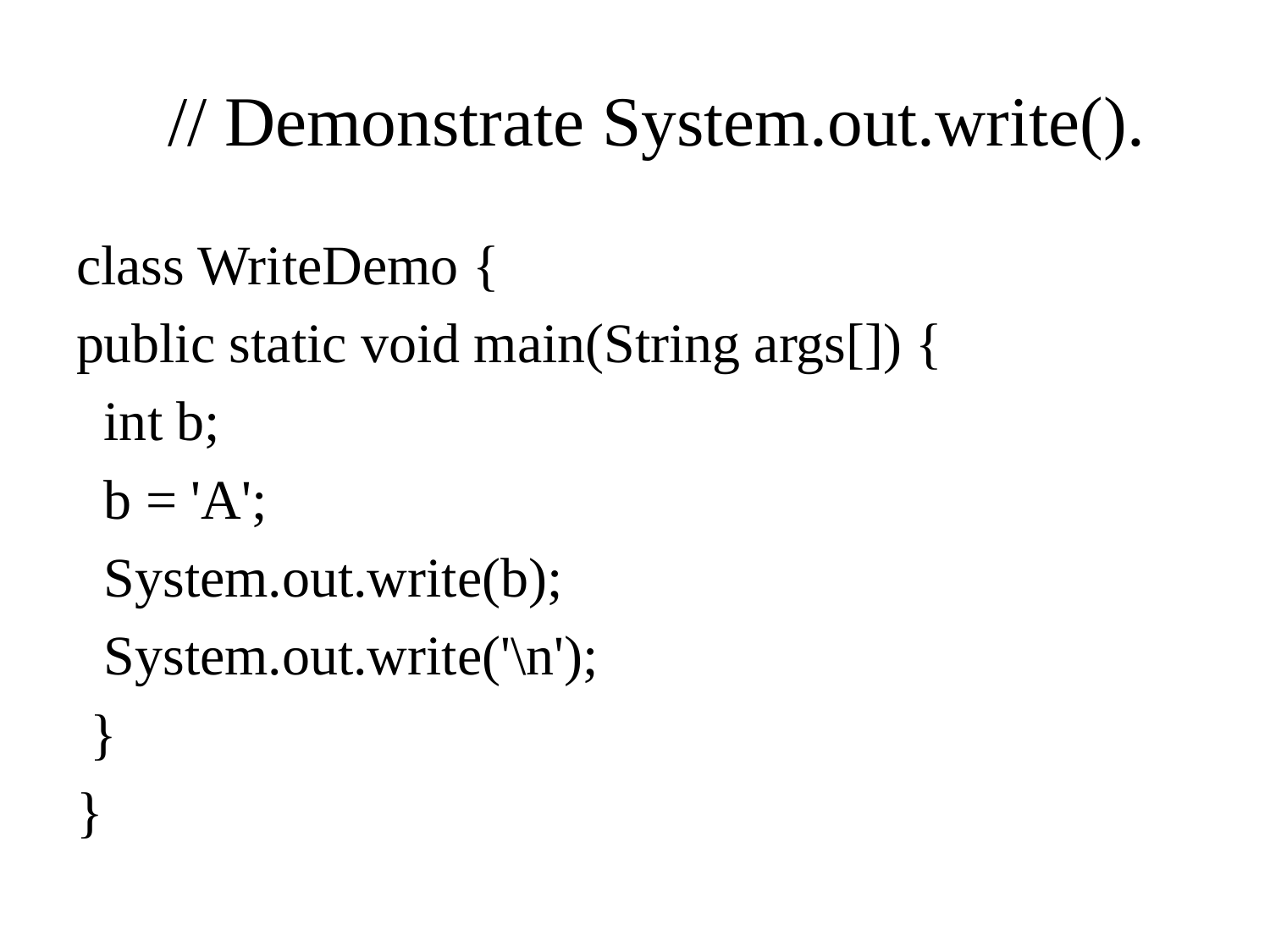

# // Demonstrate System.out.write().
class WriteDemo {
public static void main(String args[]) {
  int b;
  b = 'A';
  System.out.write(b);
  System.out.write('\n');
 }
}